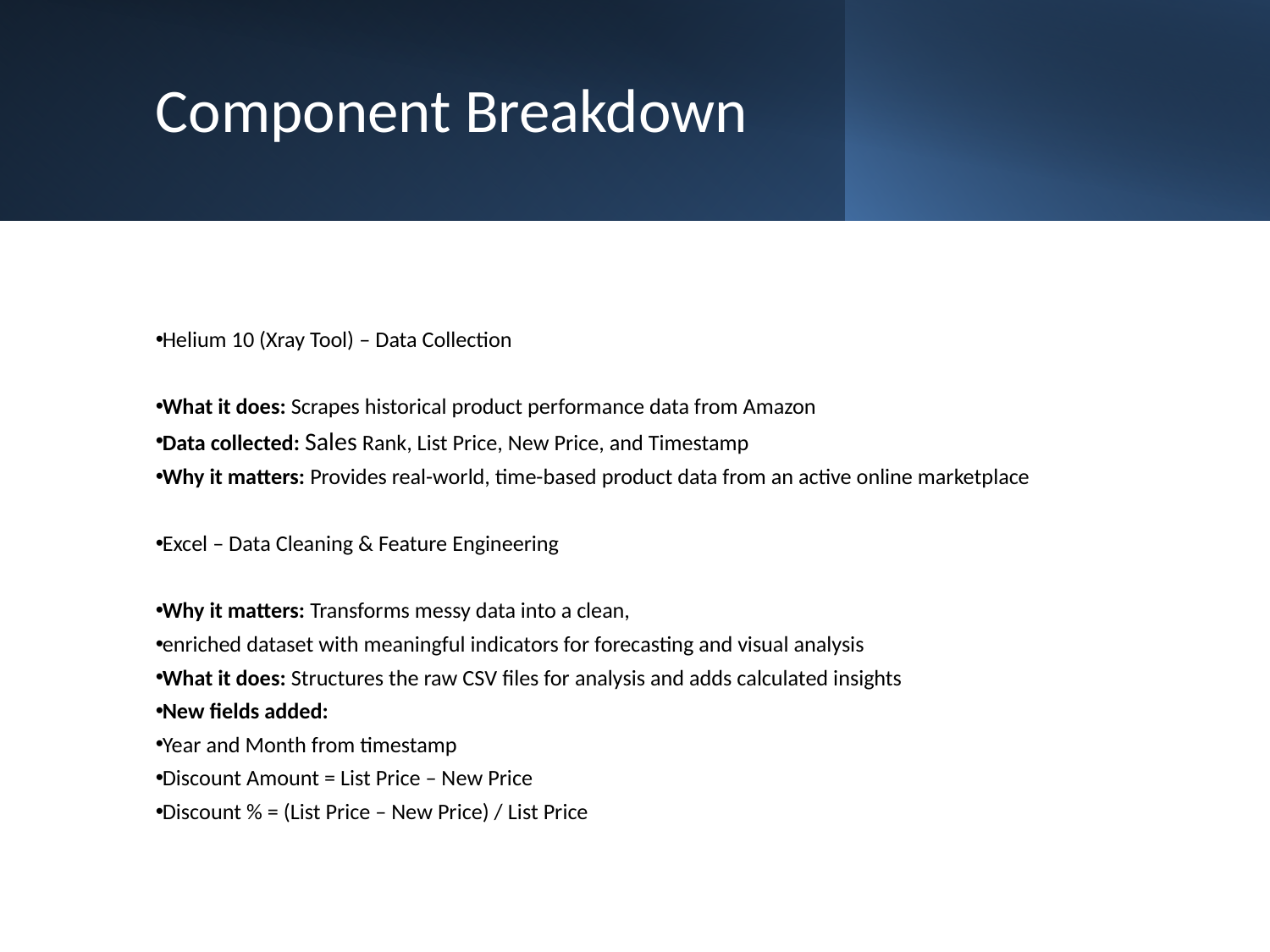

# Component Breakdown
Helium 10 (Xray Tool) – Data Collection

What it does: Scrapes historical product performance data from Amazon
Data collected: Sales Rank, List Price, New Price, and Timestamp
Why it matters: Provides real-world, time-based product data from an active online marketplace

Excel – Data Cleaning & Feature Engineering

Why it matters: Transforms messy data into a clean,
enriched dataset with meaningful indicators for forecasting and visual analysis
What it does: Structures the raw CSV files for analysis and adds calculated insights
New fields added:
Year and Month from timestamp
Discount Amount = List Price – New Price
Discount % = (List Price – New Price) / List Price